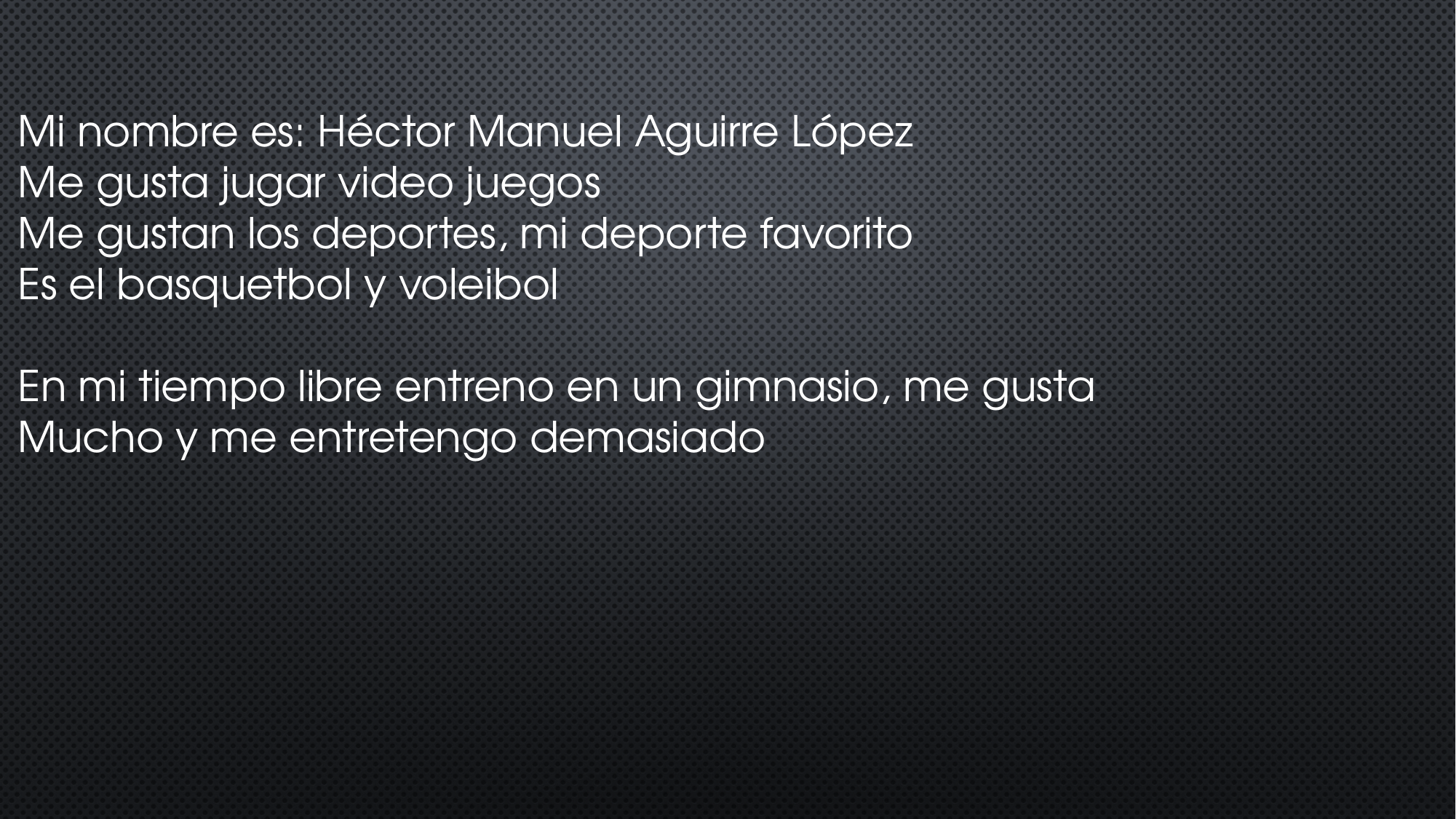

Mi nombre es: Héctor Manuel Aguirre López
Me gusta jugar video juegos
Me gustan los deportes, mi deporte favorito
Es el basquetbol y voleibol

En mi tiempo libre entreno en un gimnasio, me gusta
Mucho y me entretengo demasiado